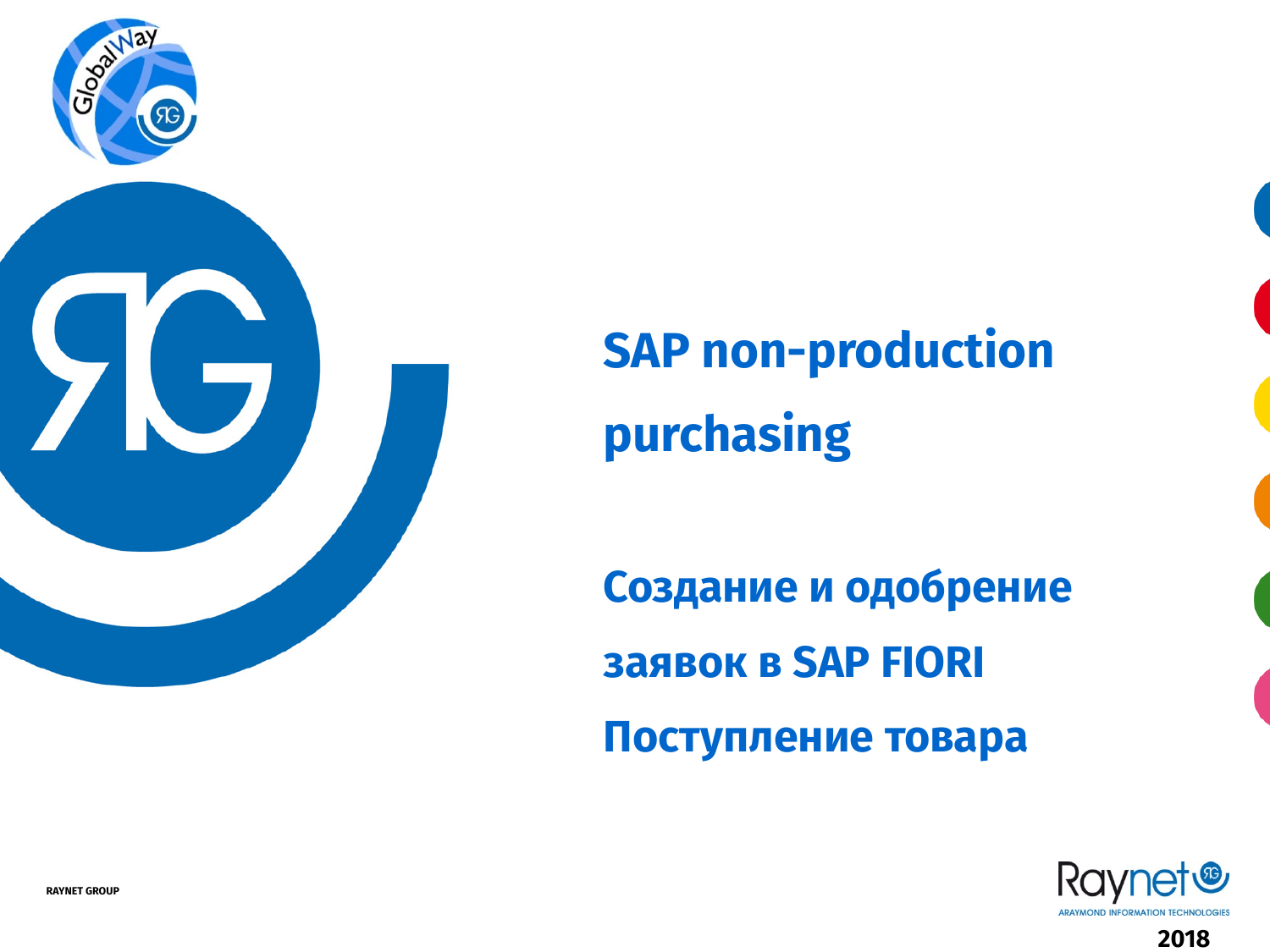

SAP non-production
рurchasing

Создание и одобрение
заявок в SAP FIORI
Поступление товара

				2018